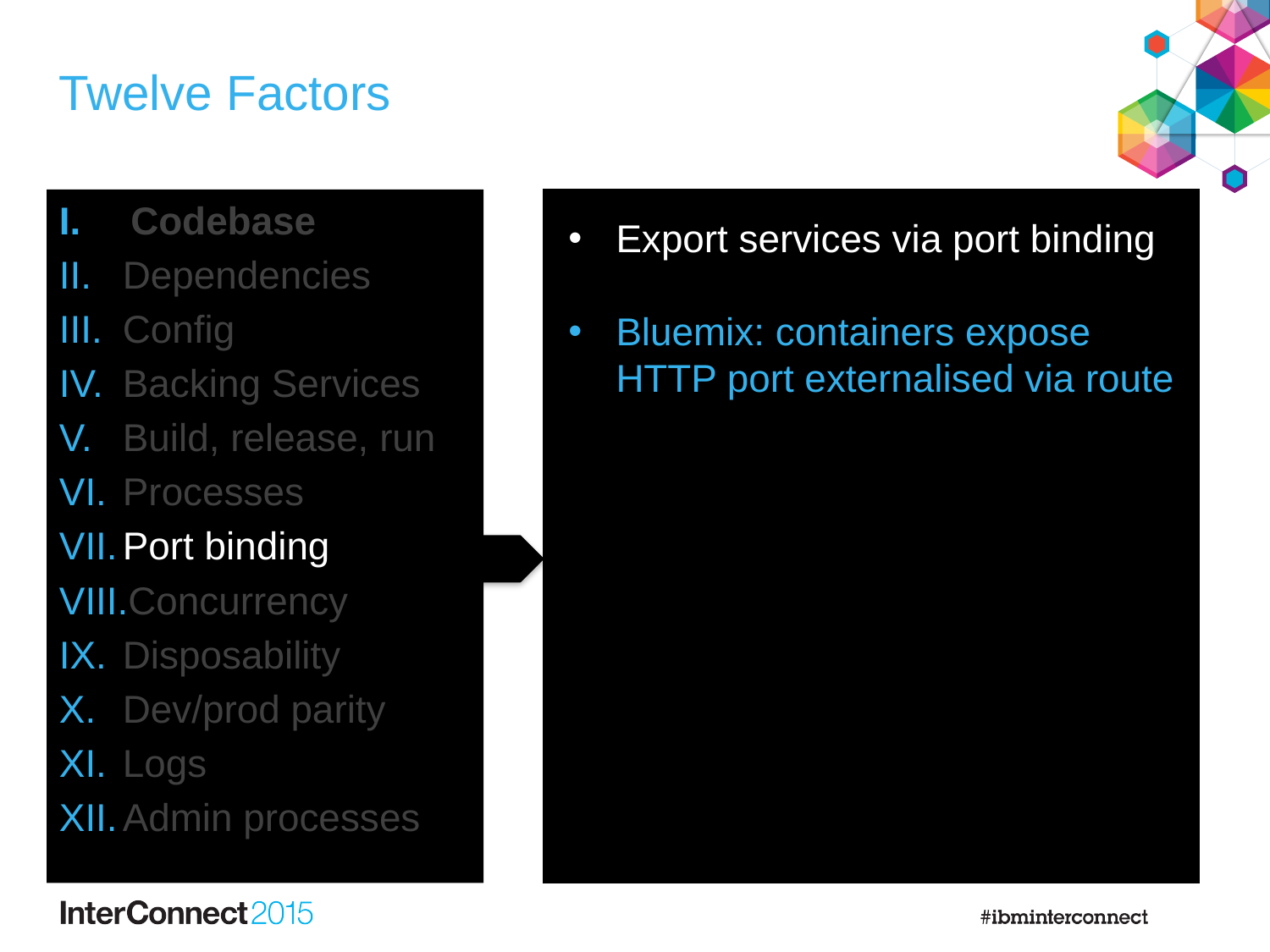

# Twelve Factors
Codebase
Dependencies
Config
Backing Services
Build, release, run
Processes
Port binding
Concurrency
Disposability
Dev/prod parity
Logs
Admin processes
Export services via port binding

Bluemix: containers expose HTTP port externalised via route